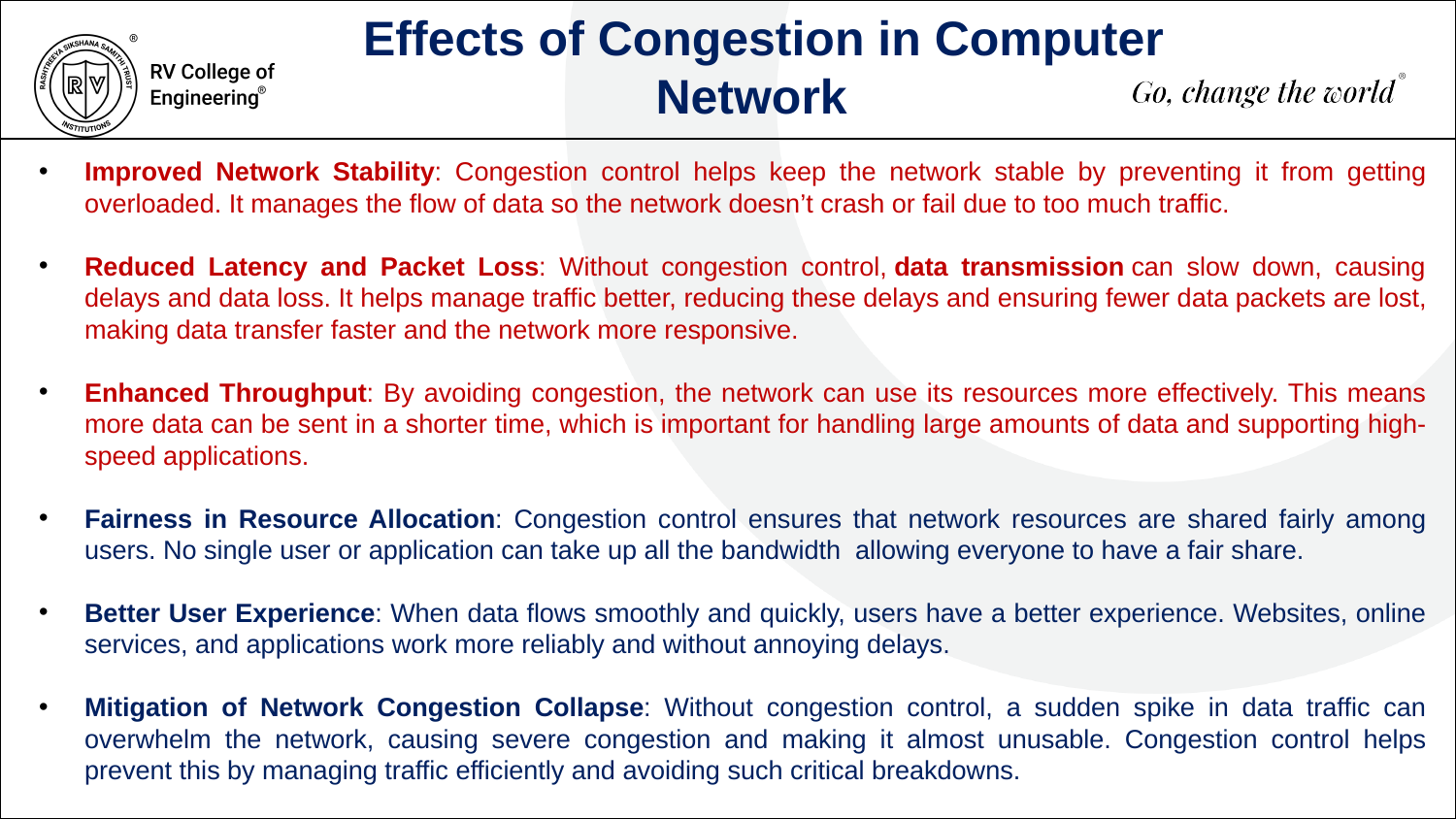

Effects of Congestion in Computer Network

Improved Network Stability: Congestion control helps keep the network stable by preventing it from getting overloaded. It manages the flow of data so the network doesn’t crash or fail due to too much traffic.

Reduced Latency and Packet Loss: Without congestion control, data transmission can slow down, causing delays and data loss. It helps manage traffic better, reducing these delays and ensuring fewer data packets are lost, making data transfer faster and the network more responsive.

Enhanced Throughput: By avoiding congestion, the network can use its resources more effectively. This means more data can be sent in a shorter time, which is important for handling large amounts of data and supporting high-speed applications.

Fairness in Resource Allocation: Congestion control ensures that network resources are shared fairly among users. No single user or application can take up all the bandwidth  allowing everyone to have a fair share.

Better User Experience: When data flows smoothly and quickly, users have a better experience. Websites, online services, and applications work more reliably and without annoying delays.

Mitigation of Network Congestion Collapse: Without congestion control, a sudden spike in data traffic can overwhelm the network, causing severe congestion and making it almost unusable. Congestion control helps prevent this by managing traffic efficiently and avoiding such critical breakdowns.

500